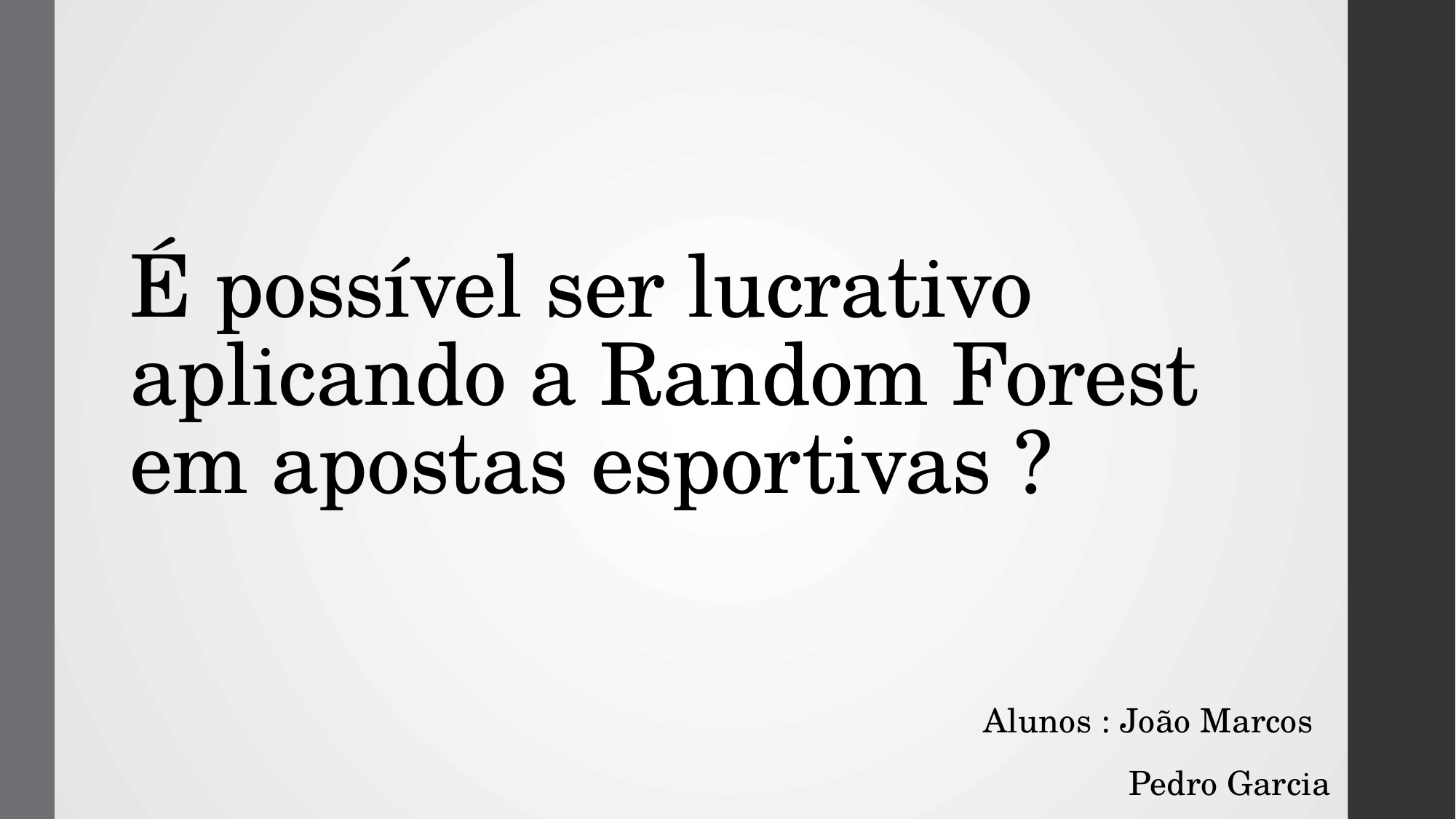

# É possível ser lucrativo aplicando a Random Forest em apostas esportivas ?
Alunos : João Marcos
              Pedro Garcia